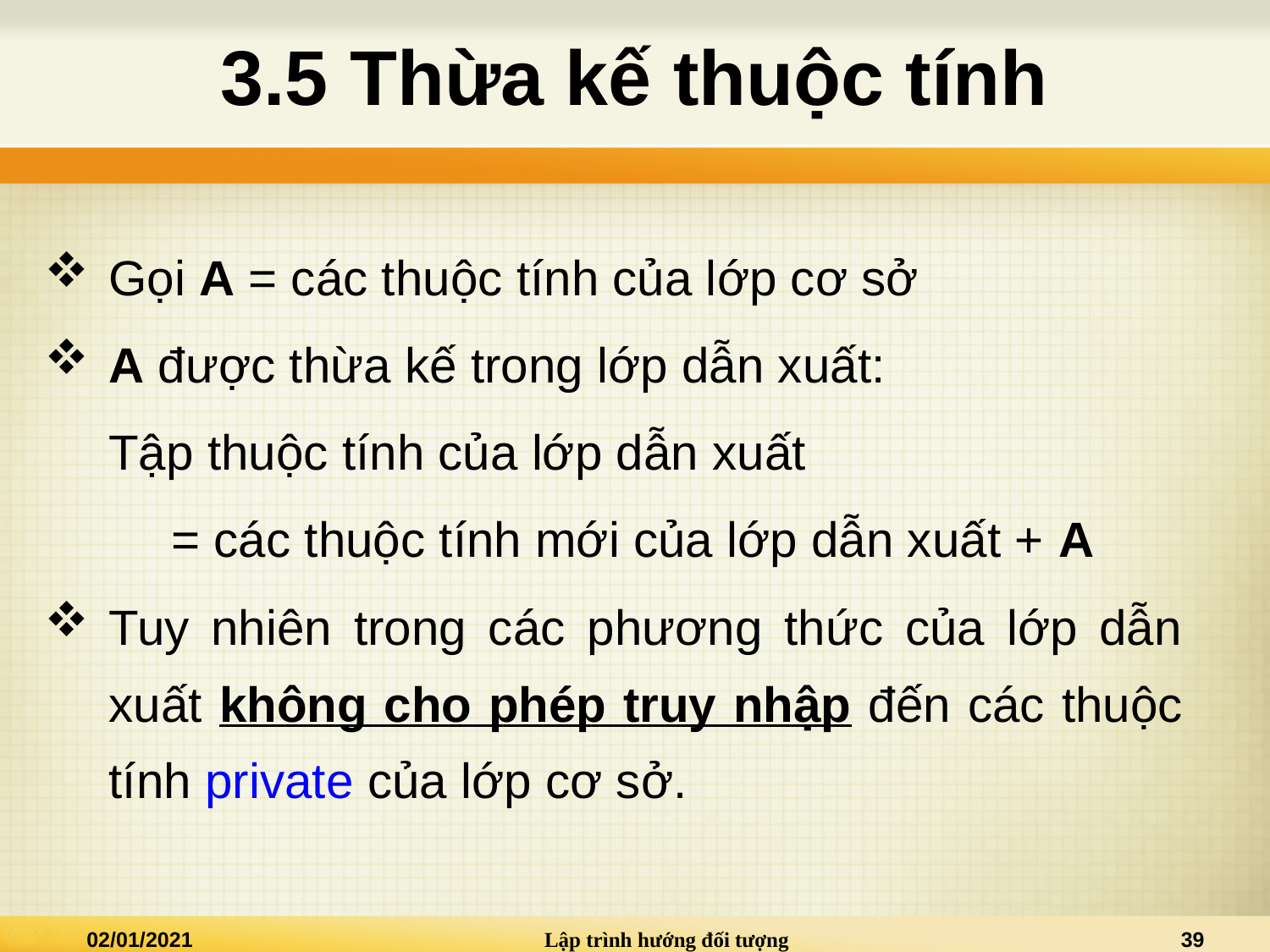

# 3.5 Thừa kế thuộc tính
Gọi A = các thuộc tính của lớp cơ sở
A được thừa kế trong lớp dẫn xuất:
Tập thuộc tính của lớp dẫn xuất
= các thuộc tính mới của lớp dẫn xuất + A
Tuy nhiên trong các phương thức của lớp dẫn xuất không cho phép truy nhập đến các thuộc tính private của lớp cơ sở.
02/01/2021
Lập trình hướng đối tượng
39